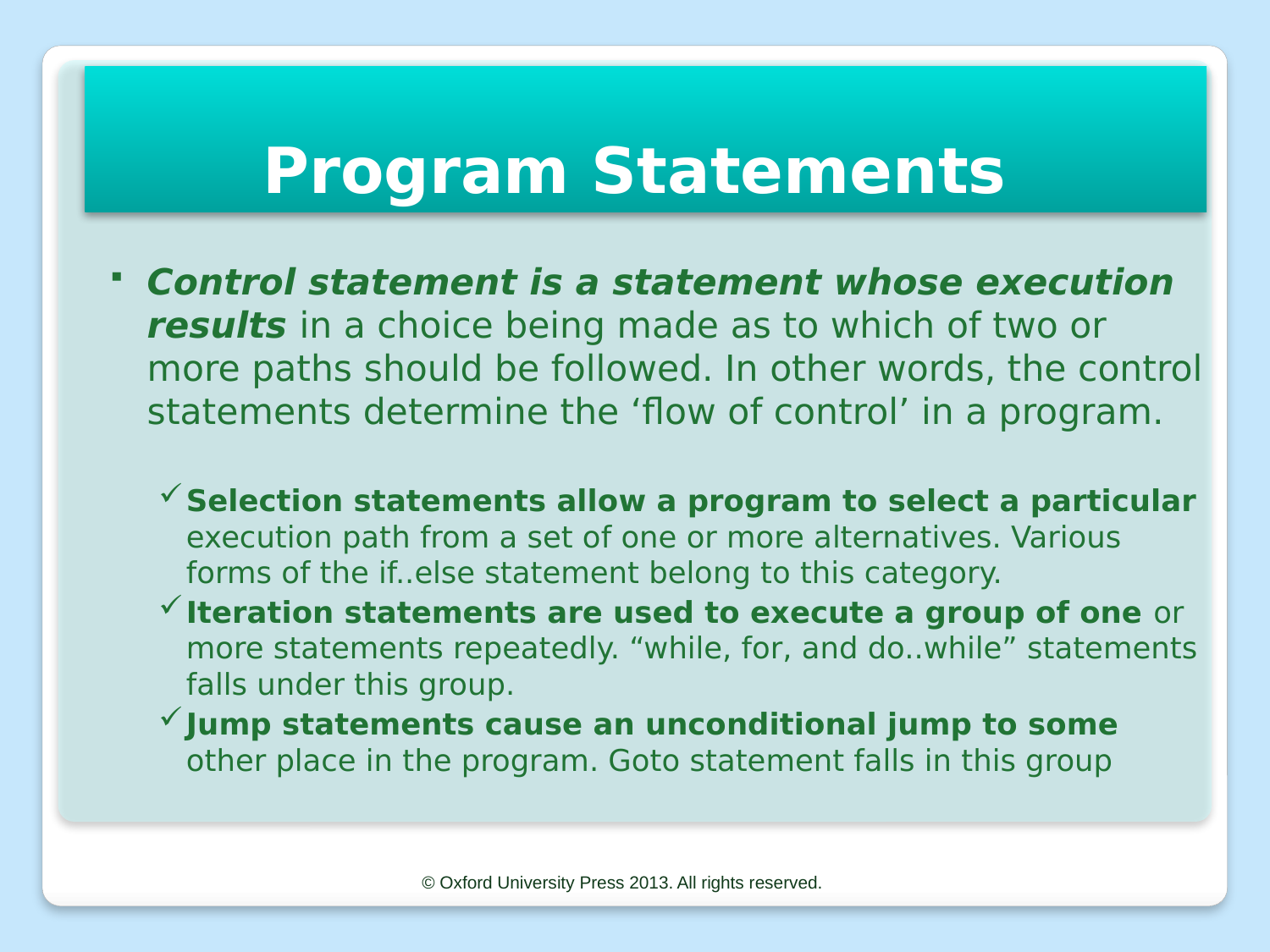

Program Statements
Control statement is a statement whose execution results in a choice being made as to which of two or more paths should be followed. In other words, the control statements determine the ‘flow of control’ in a program.

Selection statements allow a program to select a particular execution path from a set of one or more alternatives. Various forms of the if..else statement belong to this category.
Iteration statements are used to execute a group of one or more statements repeatedly. “while, for, and do..while” statements falls under this group.
Jump statements cause an unconditional jump to some other place in the program. Goto statement falls in this group
© Oxford University Press 2013. All rights reserved.